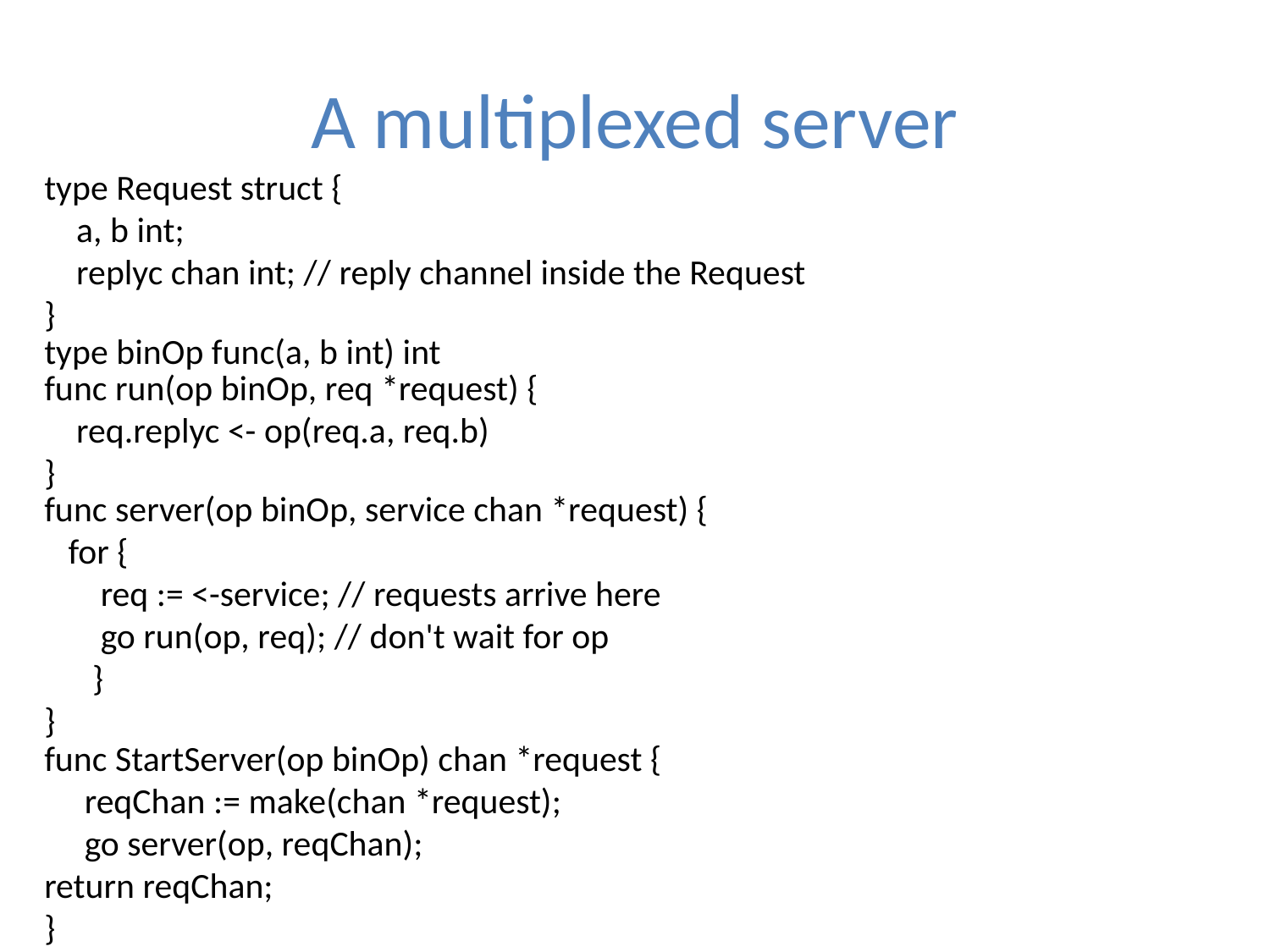

# A multiplexed server
type Request struct {
    a, b int;
    replyc chan int; // reply channel inside the Request
}
type binOp func(a, b int) int
func run(op binOp, req *request) {
    req.replyc <- op(req.a, req.b)
}
func server(op binOp, service chan *request) {
   for {
       req := <-service; // requests arrive here
       go run(op, req); // don't wait for op
      }
}
func StartServer(op binOp) chan *request {
     reqChan := make(chan *request);
     go server(op, reqChan);
return reqChan;
}